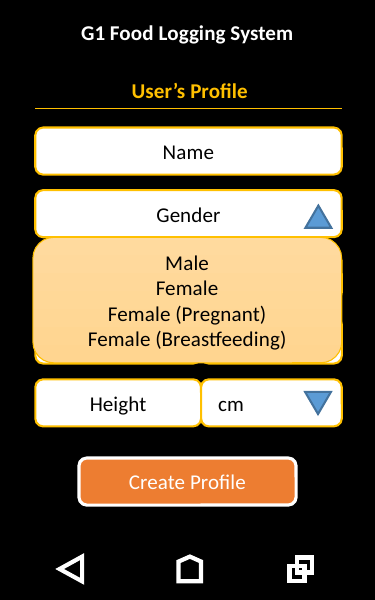

G1 Food Logging System
User’s Profile
Name
Gender

Male
Female
Female (Pregnant)
Female (Breastfeeding)
Age

Weight
kg

Height
cm

Create Profile